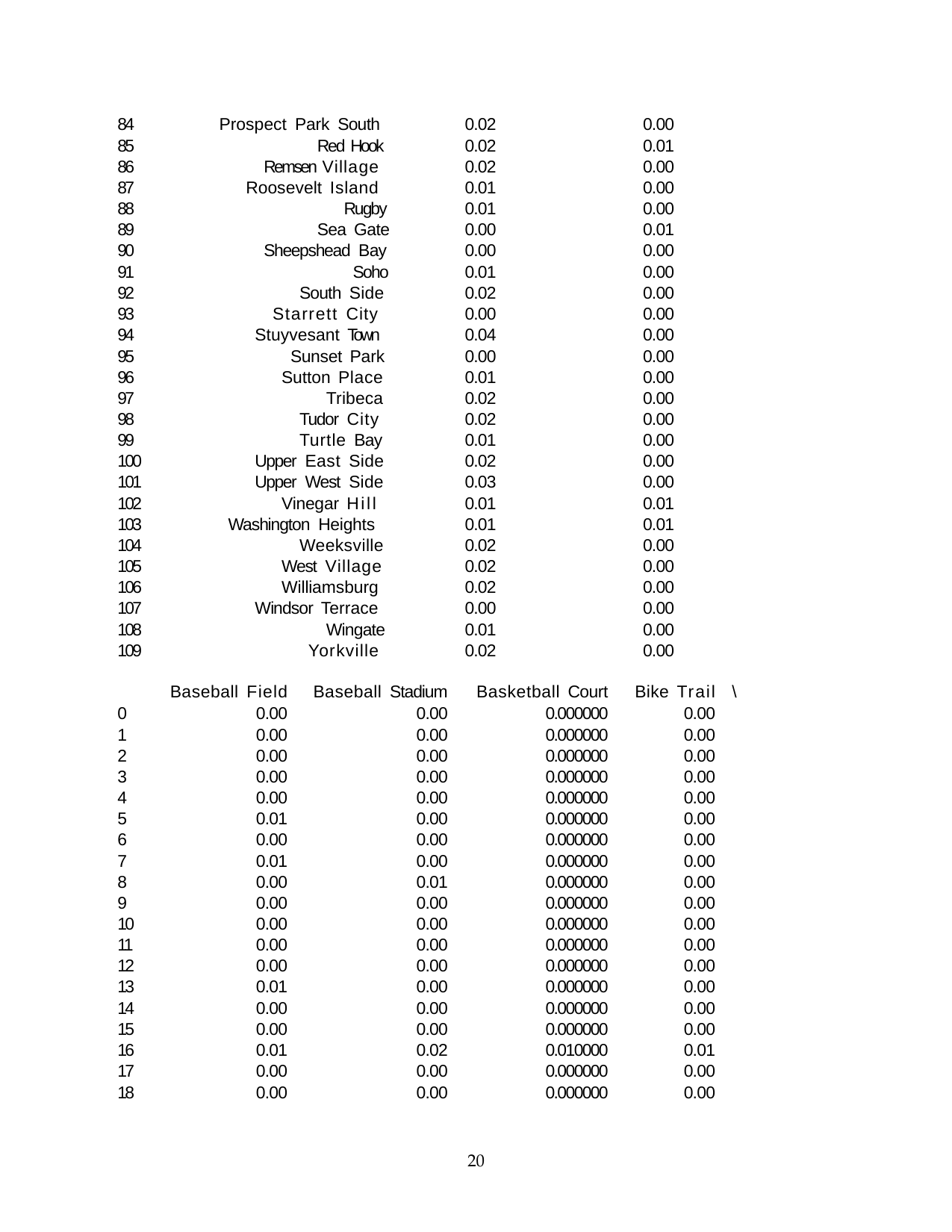

| 84 Prospect Park South |  |  | 0.02 | 0.00 |  |
| --- | --- | --- | --- | --- | --- |
| 85 Red Hook |  |  | 0.02 | 0.01 |  |
| 86 Remsen Village |  |  | 0.02 | 0.00 |  |
| 87 Roosevelt Island |  |  | 0.01 | 0.00 |  |
| 88 Rugby |  |  | 0.01 | 0.00 |  |
| 89 Sea Gate |  |  | 0.00 | 0.01 |  |
| 90 Sheepshead Bay |  |  | 0.00 | 0.00 |  |
| 91 Soho |  |  | 0.01 | 0.00 |  |
| 92 South Side |  |  | 0.02 | 0.00 |  |
| 93 Starrett City |  |  | 0.00 | 0.00 |  |
| 94 Stuyvesant Town |  |  | 0.04 | 0.00 |  |
| 95 Sunset Park |  |  | 0.00 | 0.00 |  |
| 96 Sutton Place |  |  | 0.01 | 0.00 |  |
| 97 Tribeca |  |  | 0.02 | 0.00 |  |
| 98 Tudor City |  |  | 0.02 | 0.00 |  |
| 99 Turtle Bay |  |  | 0.01 | 0.00 |  |
| 100 Upper East Side |  |  | 0.02 | 0.00 |  |
| 101 Upper West Side |  |  | 0.03 | 0.00 |  |
| 102 Vinegar Hill |  |  | 0.01 | 0.01 |  |
| 103 Washington Heights |  |  | 0.01 | 0.01 |  |
| 104 Weeksville |  |  | 0.02 | 0.00 |  |
| 105 West Village |  |  | 0.02 | 0.00 |  |
| 106 Williamsburg |  |  | 0.02 | 0.00 |  |
| 107 Windsor Terrace |  |  | 0.00 | 0.00 |  |
| 108 Wingate |  |  | 0.01 | 0.00 |  |
| 109 Yorkville |  |  | 0.02 | 0.00 |  |
|  | Baseball Field | Baseball Stadium | Basketball Court | Bike Trail | \ |
| 0 | 0.00 | 0.00 | 0.000000 | 0.00 |  |
| 1 | 0.00 | 0.00 | 0.000000 | 0.00 |  |
| 2 | 0.00 | 0.00 | 0.000000 | 0.00 |  |
| 3 | 0.00 | 0.00 | 0.000000 | 0.00 |  |
| 4 | 0.00 | 0.00 | 0.000000 | 0.00 |  |
| 5 | 0.01 | 0.00 | 0.000000 | 0.00 |  |
| 6 | 0.00 | 0.00 | 0.000000 | 0.00 |  |
| 7 | 0.01 | 0.00 | 0.000000 | 0.00 |  |
| 8 | 0.00 | 0.01 | 0.000000 | 0.00 |  |
| 9 | 0.00 | 0.00 | 0.000000 | 0.00 |  |
| 10 | 0.00 | 0.00 | 0.000000 | 0.00 |  |
| 11 | 0.00 | 0.00 | 0.000000 | 0.00 |  |
| 12 | 0.00 | 0.00 | 0.000000 | 0.00 |  |
| 13 | 0.01 | 0.00 | 0.000000 | 0.00 |  |
| 14 | 0.00 | 0.00 | 0.000000 | 0.00 |  |
| 15 | 0.00 | 0.00 | 0.000000 | 0.00 |  |
| 16 | 0.01 | 0.02 | 0.010000 | 0.01 |  |
| 17 | 0.00 | 0.00 | 0.000000 | 0.00 |  |
| 18 | 0.00 | 0.00 | 0.000000 | 0.00 |  |
20